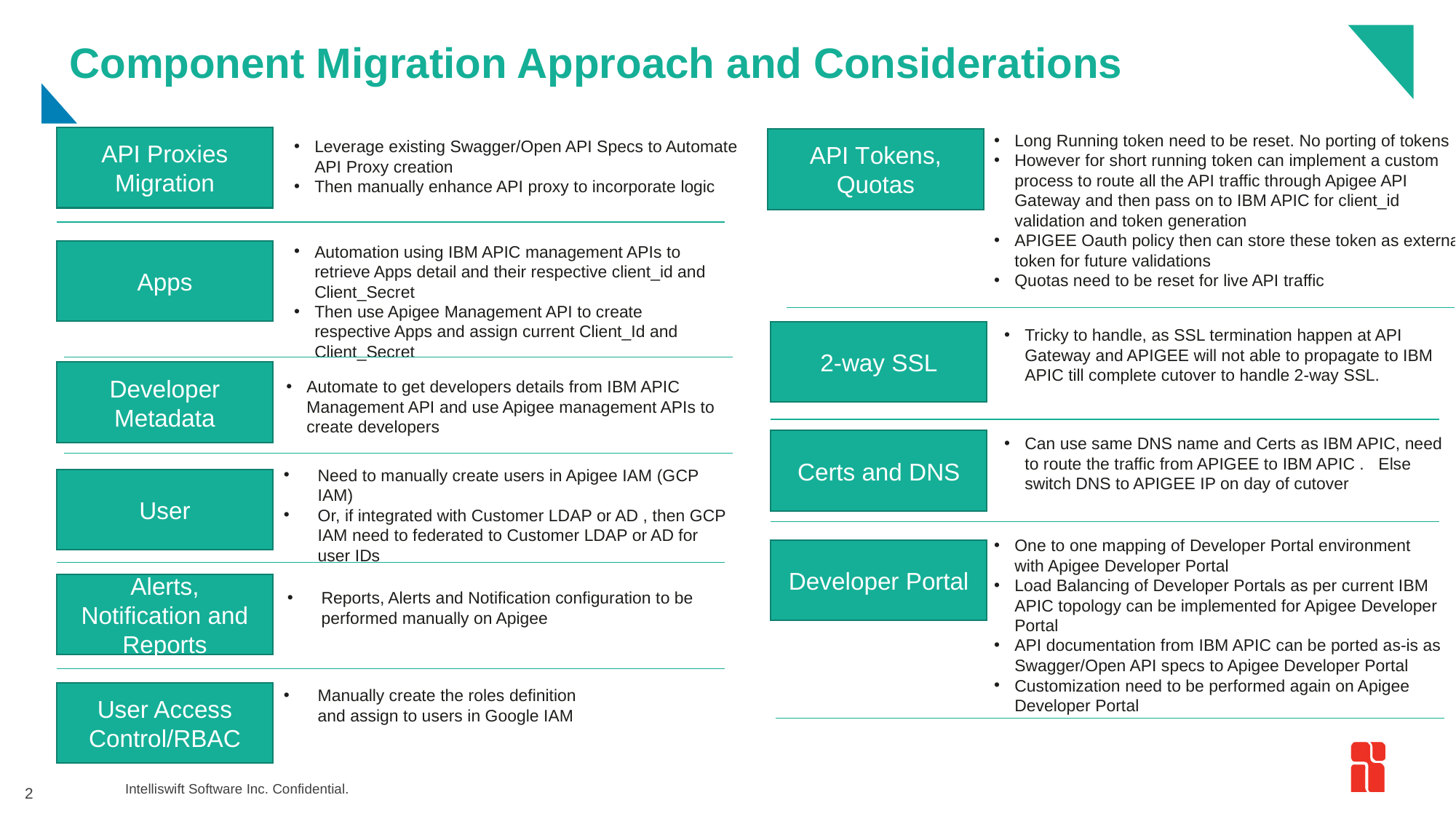

# Component Migration Approach and Considerations
Long Running token need to be reset. No porting of tokens
However for short running token can implement a custom process to route all the API traffic through Apigee API Gateway and then pass on to IBM APIC for client_id validation and token generation
APIGEE Oauth policy then can store these token as external token for future validations
Quotas need to be reset for live API traffic
API Proxies Migration
API Tokens, Quotas
Leverage existing Swagger/Open API Specs to Automate API Proxy creation
Then manually enhance API proxy to incorporate logic
Automation using IBM APIC management APIs to retrieve Apps detail and their respective client_id and Client_Secret
Then use Apigee Management API to create respective Apps and assign current Client_Id and Client_Secret
Apps
Tricky to handle, as SSL termination happen at API Gateway and APIGEE will not able to propagate to IBM APIC till complete cutover to handle 2-way SSL.
2-way SSL
Developer Metadata
Automate to get developers details from IBM APIC Management API and use Apigee management APIs to create developers
Can use same DNS name and Certs as IBM APIC, need to route the traffic from APIGEE to IBM APIC .   Else switch DNS to APIGEE IP on day of cutover
Certs and DNS
Need to manually create users in Apigee IAM (GCP IAM)
Or, if integrated with Customer LDAP or AD , then GCP IAM need to federated to Customer LDAP or AD for user IDs
User
One to one mapping of Developer Portal environment with Apigee Developer Portal
Load Balancing of Developer Portals as per current IBM APIC topology can be implemented for Apigee Developer Portal
API documentation from IBM APIC can be ported as-is as Swagger/Open API specs to Apigee Developer Portal
Customization need to be performed again on Apigee Developer Portal
Developer Portal
Alerts, Notification and Reports
Reports, Alerts and Notification configuration to be performed manually on Apigee
Manually create the roles definition and assign to users in Google IAM
User Access Control/RBAC